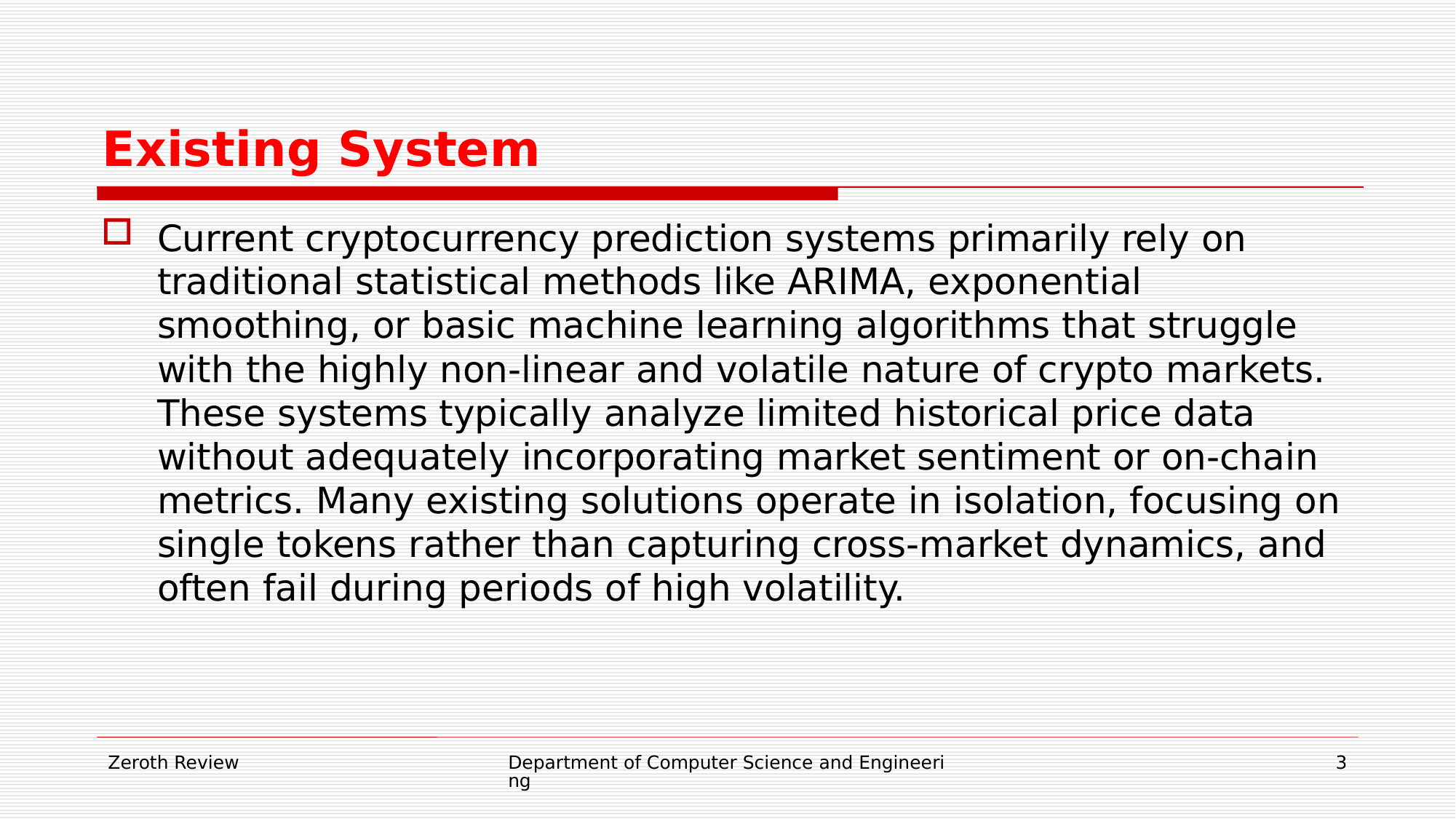

# Existing System
Current cryptocurrency prediction systems primarily rely on traditional statistical methods like ARIMA, exponential smoothing, or basic machine learning algorithms that struggle with the highly non-linear and volatile nature of crypto markets. These systems typically analyze limited historical price data without adequately incorporating market sentiment or on-chain metrics. Many existing solutions operate in isolation, focusing on single tokens rather than capturing cross-market dynamics, and often fail during periods of high volatility.

Zeroth Review
Department of Computer Science and Engineering
3